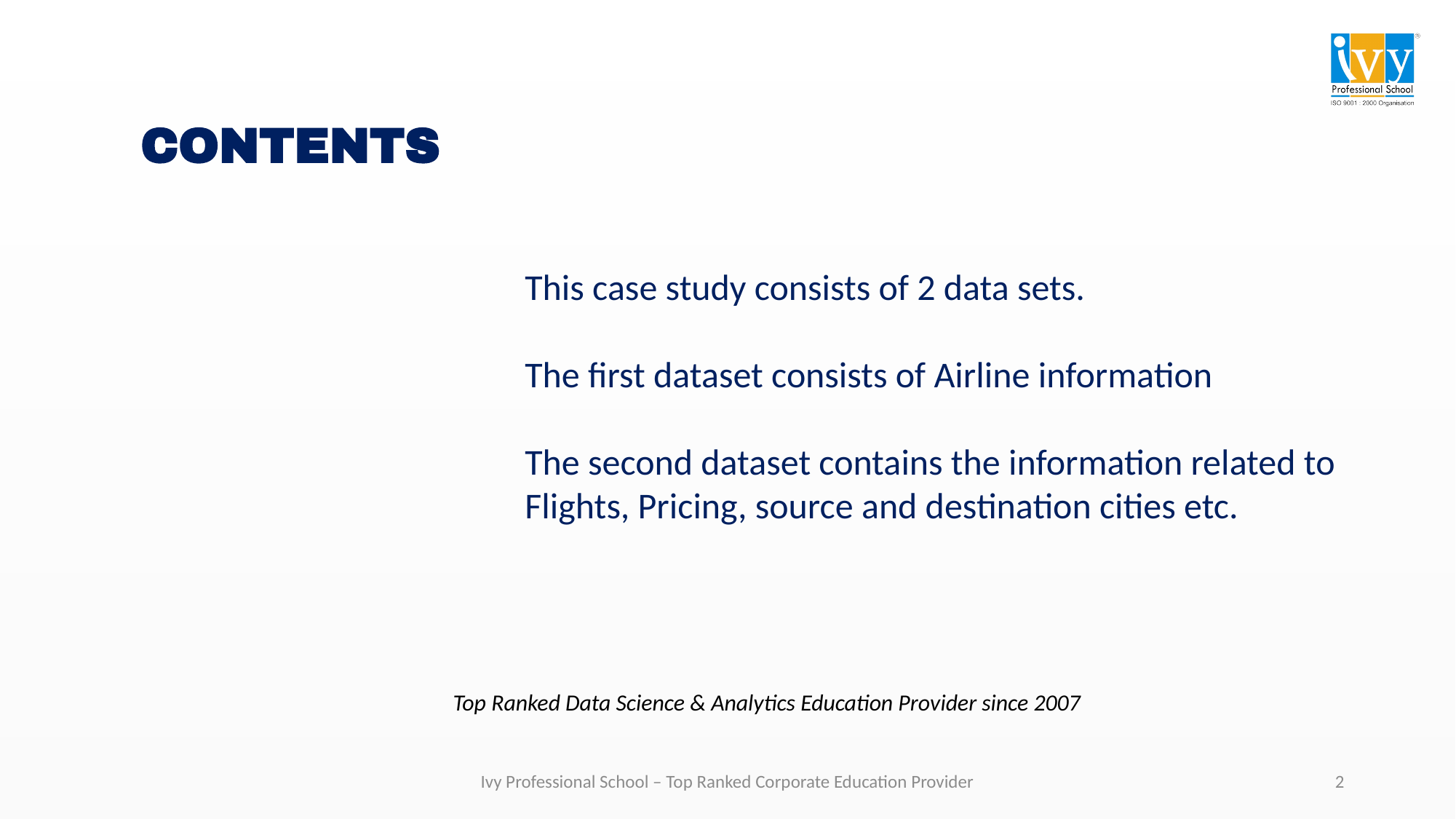

CONTENTS
# This case study consists of 2 data sets. The first dataset consists of Airline information The second dataset contains the information related to Flights, Pricing, source and destination cities etc.

Top Ranked Data Science & Analytics Education Provider since 2007

2